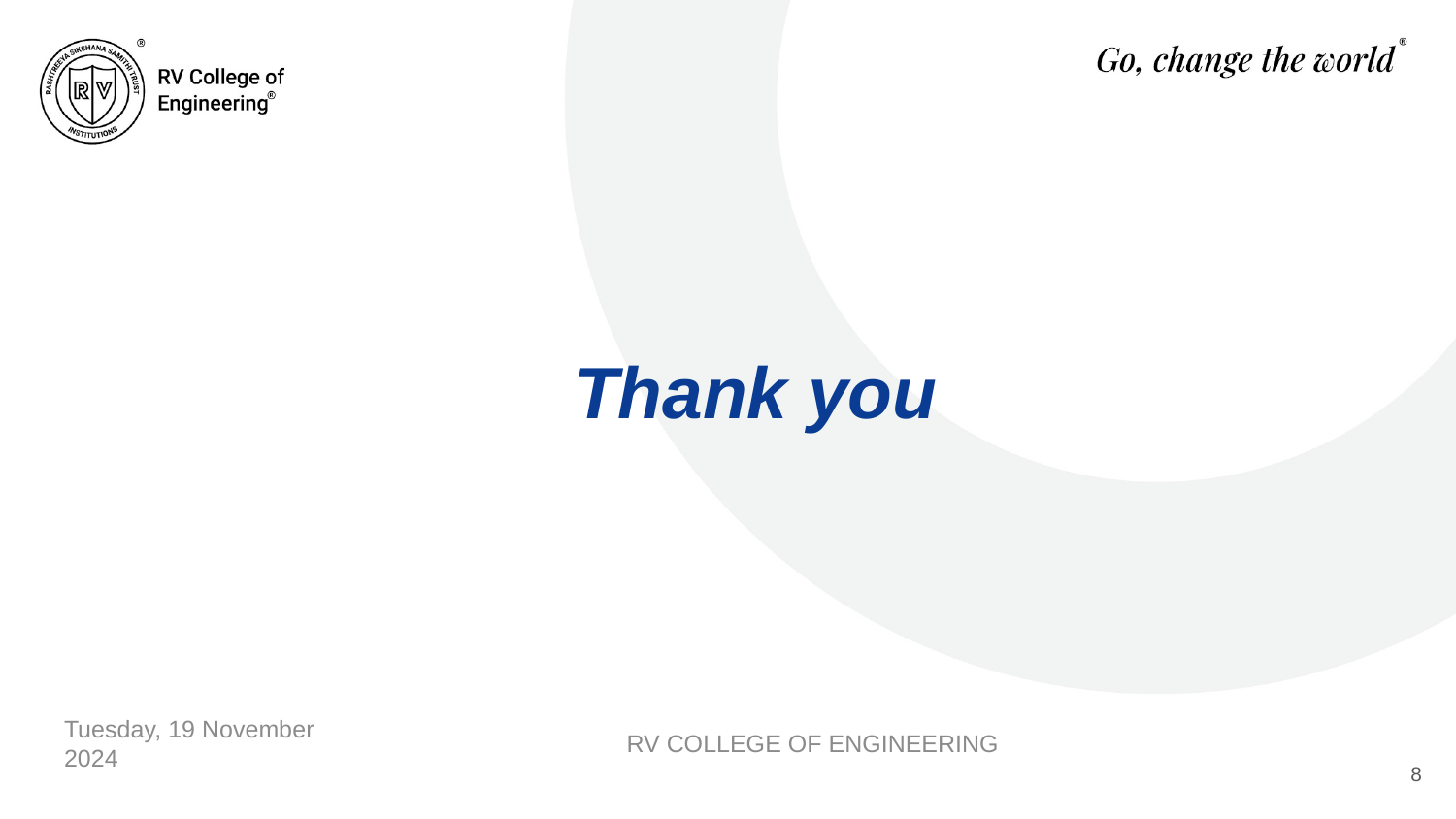

Thank you
Tuesday, 19 November 2024
RV COLLEGE OF ENGINEERING
8